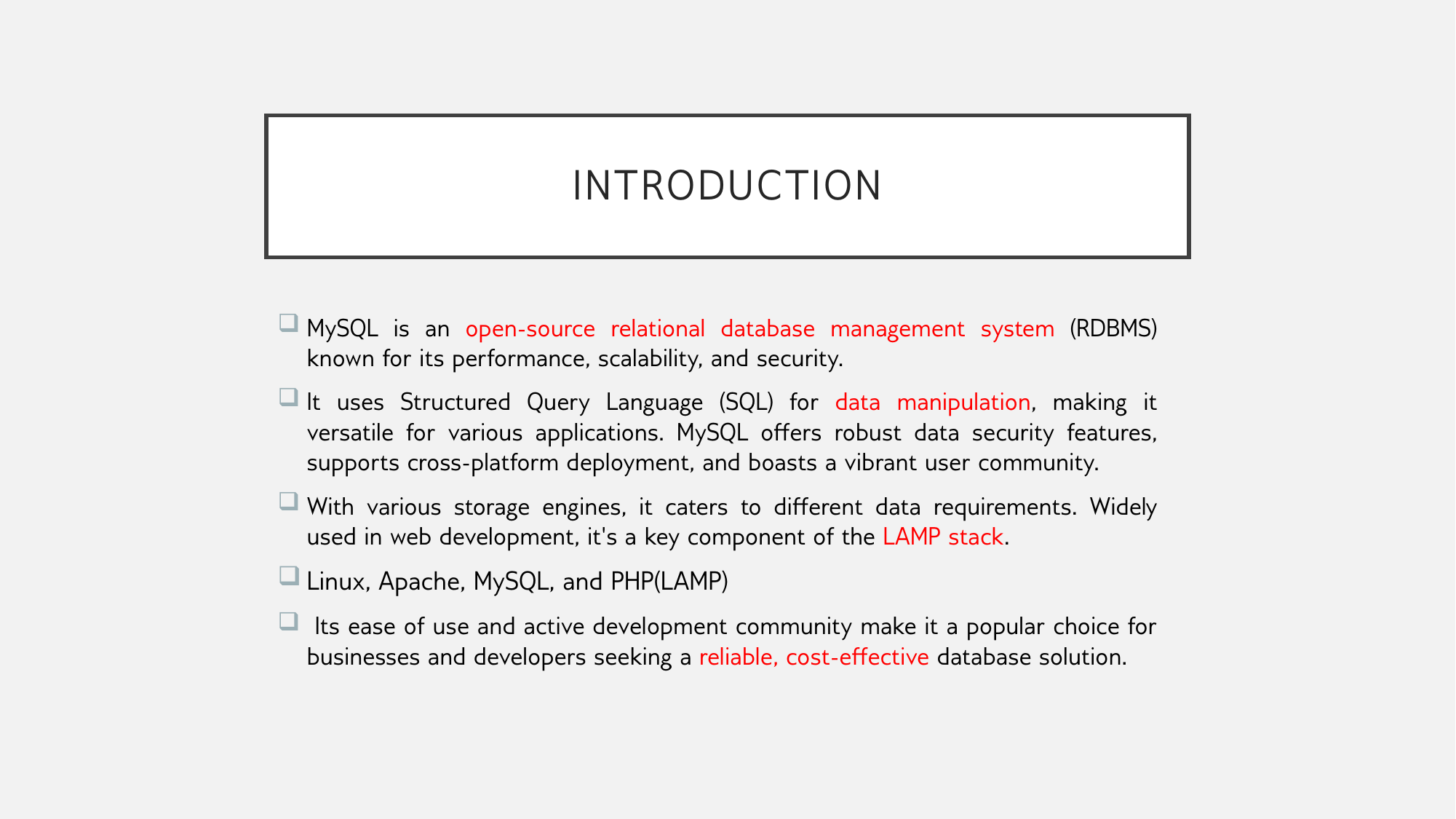

# INTRODUCTION
MySQL is an open-source relational database management system (RDBMS) known for its performance, scalability, and security.
It uses Structured Query Language (SQL) for data manipulation, making it versatile for various applications. MySQL offers robust data security features, supports cross-platform deployment, and boasts a vibrant user community.
With various storage engines, it caters to different data requirements. Widely used in web development, it's a key component of the LAMP stack.
Linux, Apache, MySQL, and PHP(LAMP)
 Its ease of use and active development community make it a popular choice for businesses and developers seeking a reliable, cost-effective database solution.